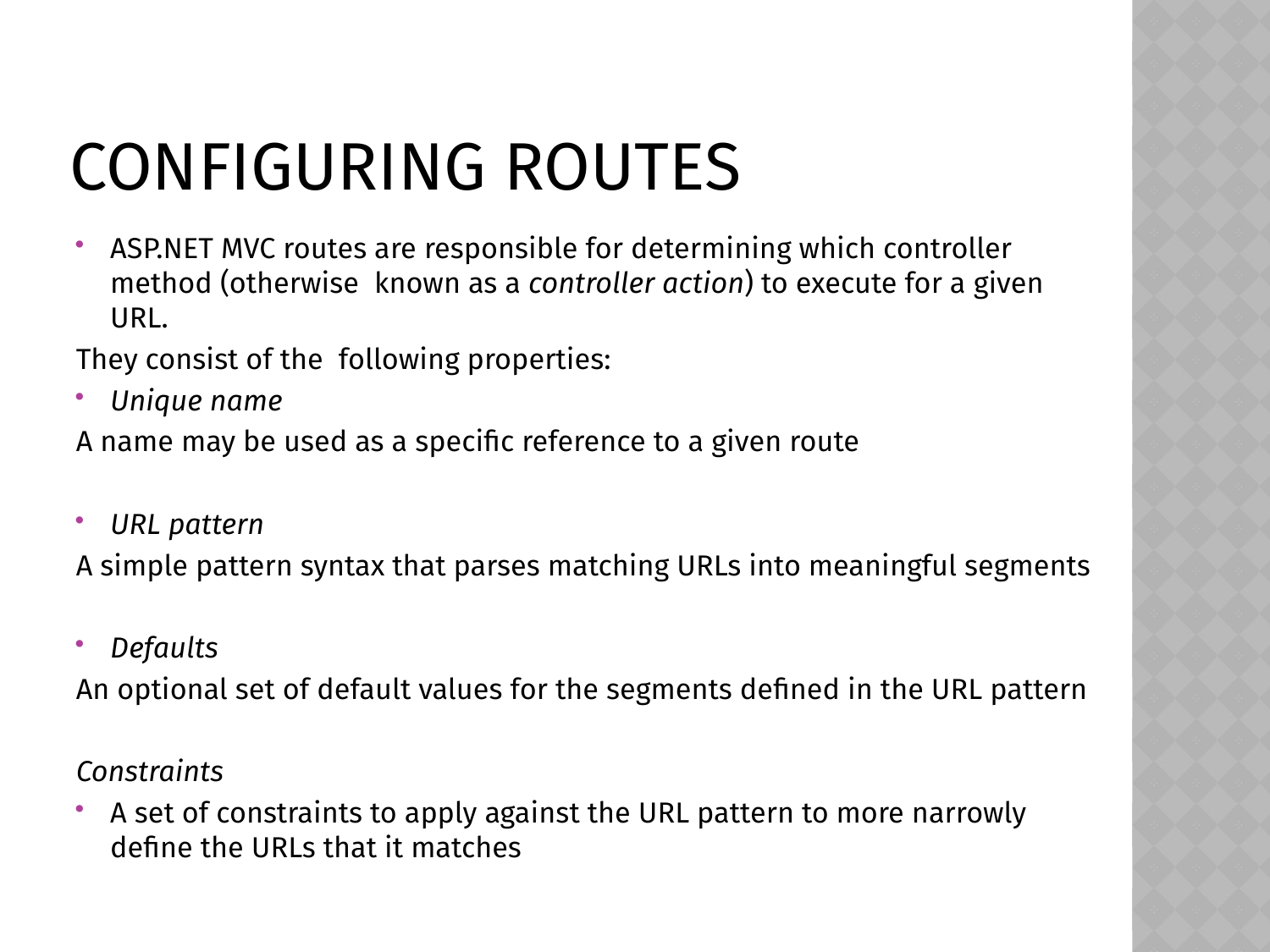

# Configuring Routes
ASP.NET MVC routes are responsible for determining which controller method (otherwise  known as a controller action) to execute for a given URL.
They consist of the  following properties:
Unique name
A name may be used as a specific reference to a given route

URL pattern
A simple pattern syntax that parses matching URLs into meaningful segments

Defaults
An optional set of default values for the segments defined in the URL pattern

Constraints
A set of constraints to apply against the URL pattern to more narrowly define the URLs that it matches